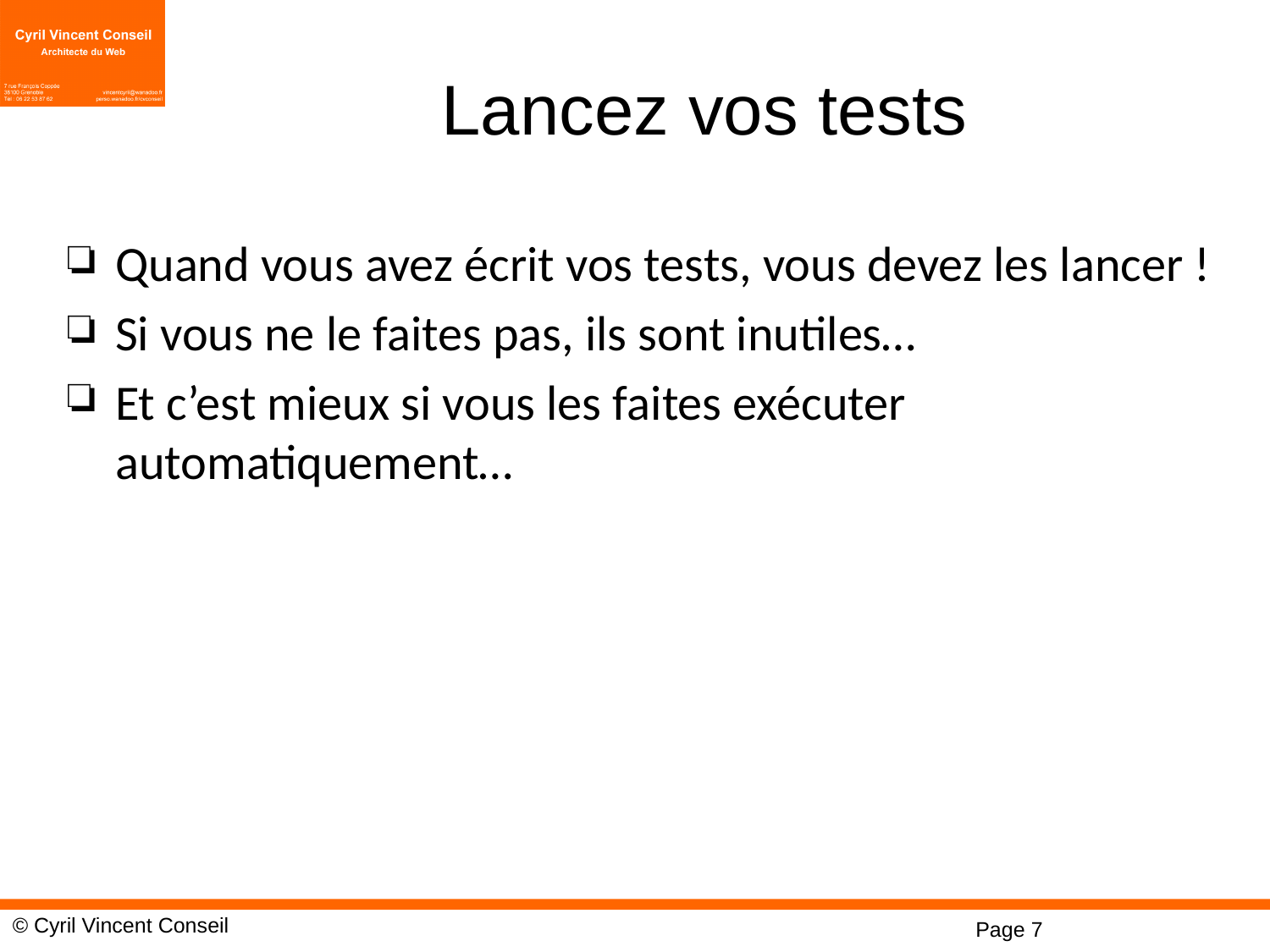

# Lancez vos tests
Quand vous avez écrit vos tests, vous devez les lancer !
Si vous ne le faites pas, ils sont inutiles…
Et c’est mieux si vous les faites exécuter automatiquement…